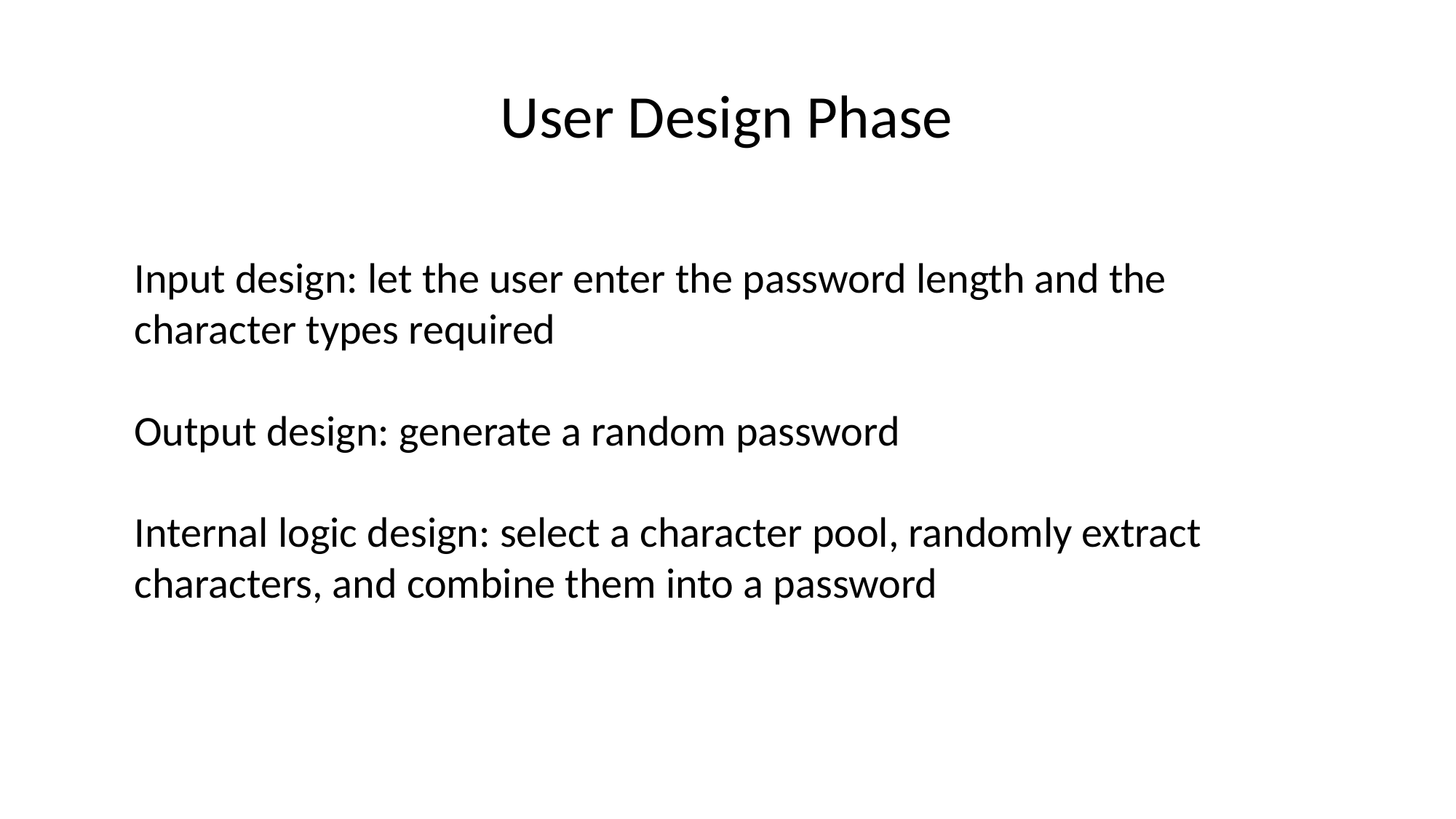

User Design Phase
Input design: let the user enter the password length and the character types required

Output design: generate a random password

Internal logic design: select a character pool, randomly extract characters, and combine them into a password